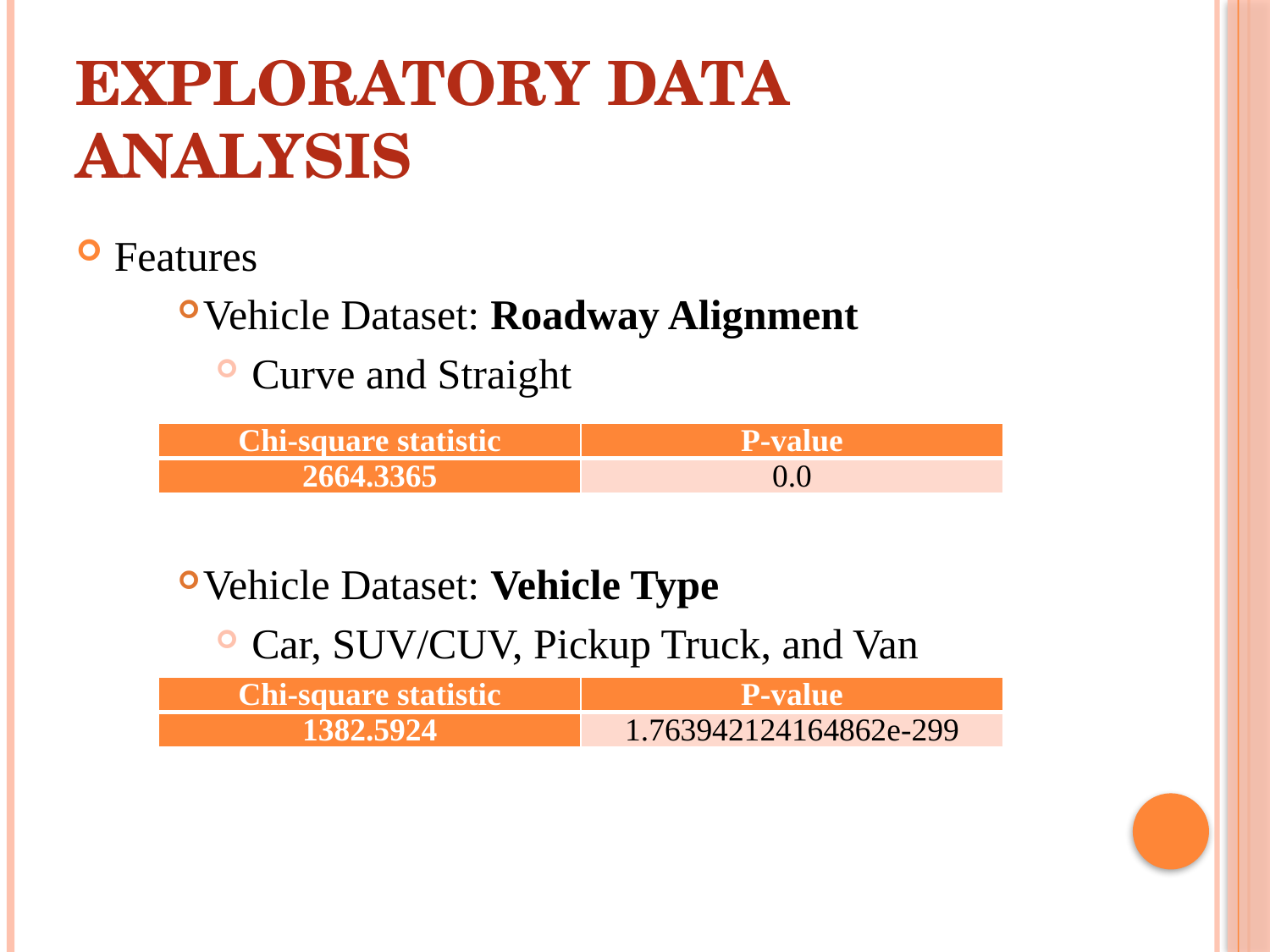

# Exploratory Data Analysis
Features
Vehicle Dataset: Roadway Alignment
 Curve and Straight

Vehicle Dataset: Vehicle Type
 Car, SUV/CUV, Pickup Truck, and Van

| Chi-square statistic | P-value |
| --- | --- |
| 2664.3365 | 0.0 |
| Chi-square statistic | P-value |
| --- | --- |
| 1382.5924 | 1.763942124164862e-299 |